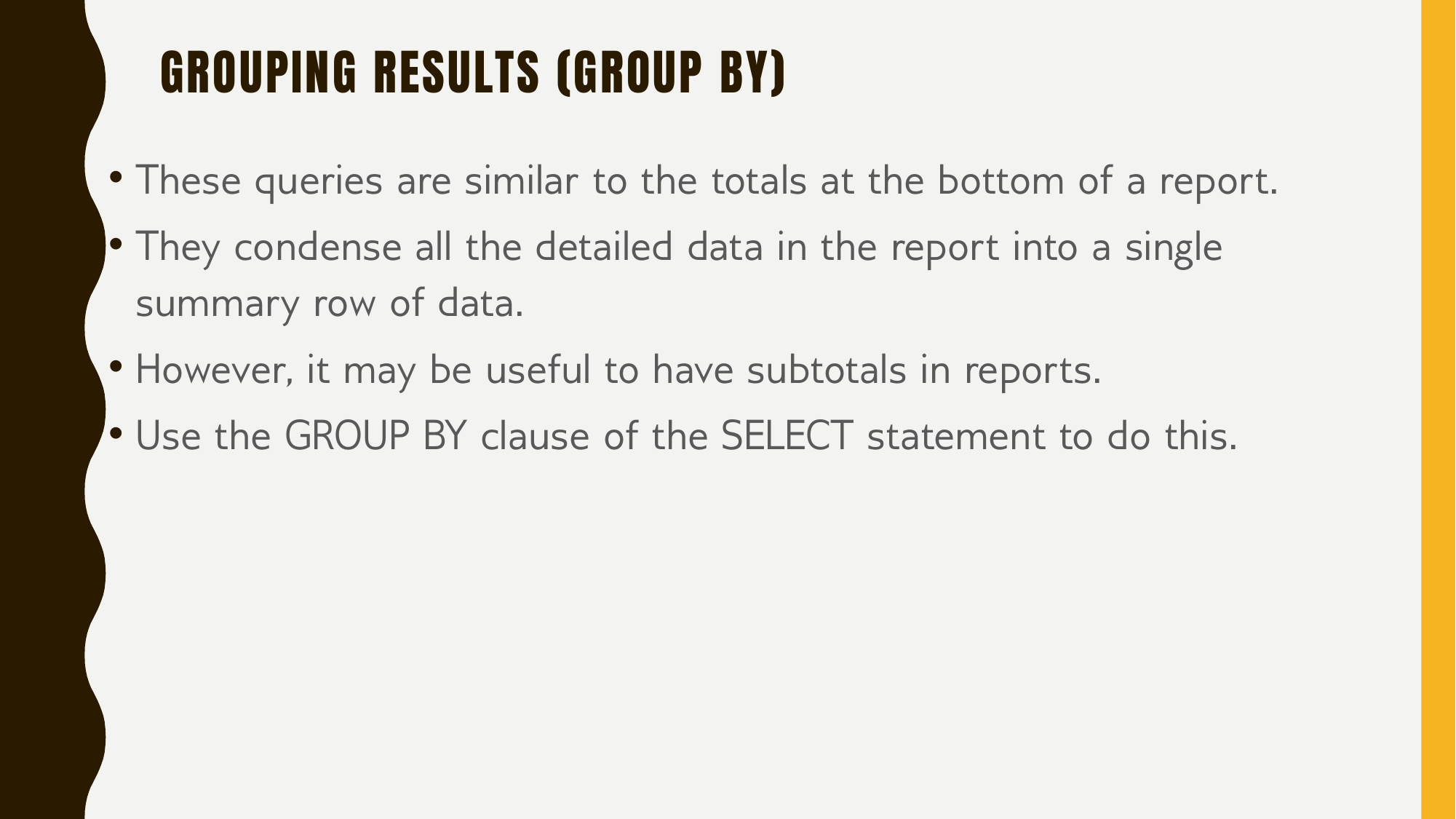

# Grouping results (group by)
These queries are similar to the totals at the bottom of a report.
They condense all the detailed data in the report into a single summary row of data.
However, it may be useful to have subtotals in reports.
Use the GROUP BY clause of the SELECT statement to do this.